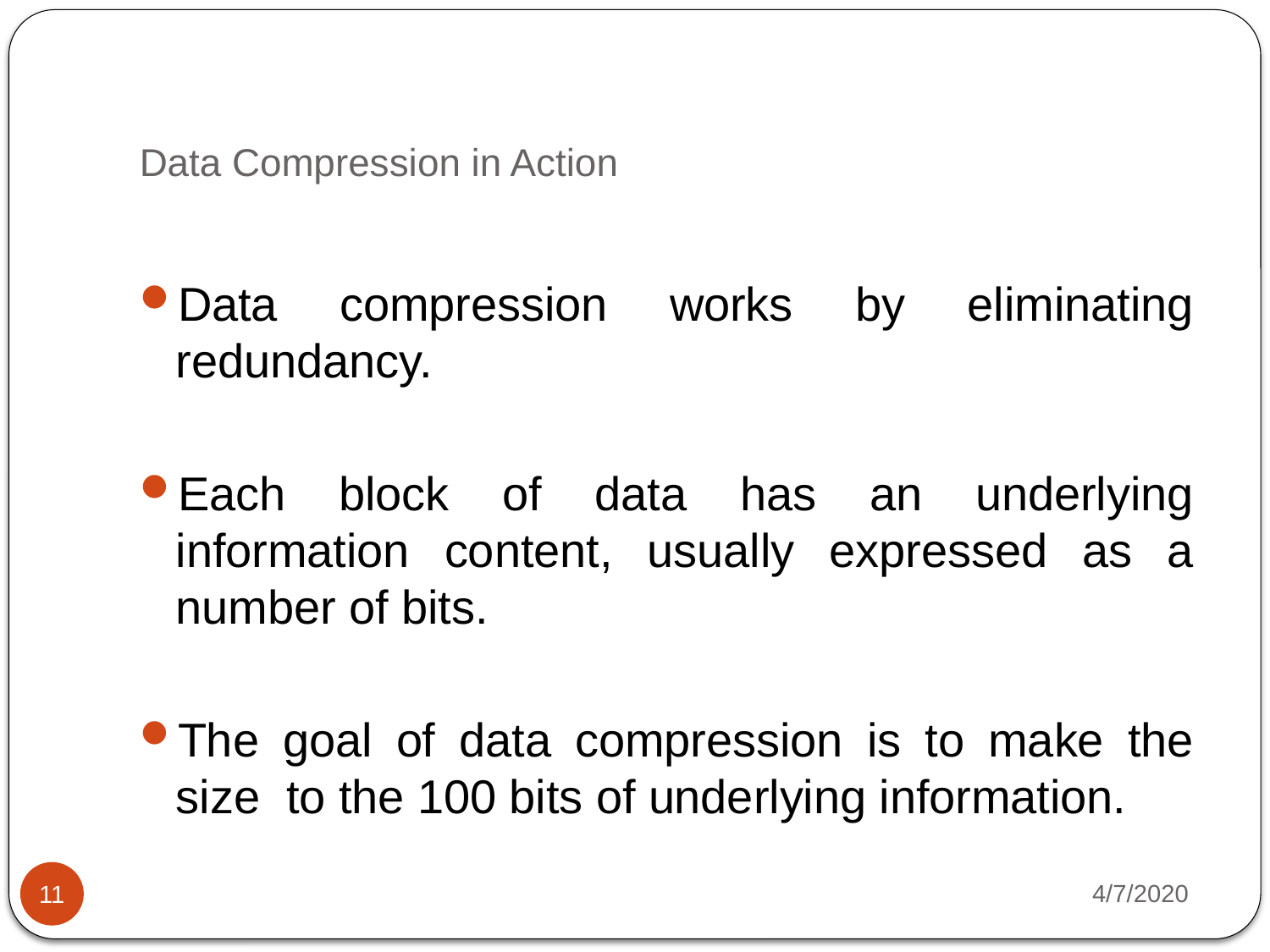

# Data Compression in Action

Data compression works by eliminating redundancy.

Each block of data has an underlying information content, usually expressed as a number of bits.

The goal of data compression is to make the size  to the 100 bits of underlying information.
4/7/2020
11